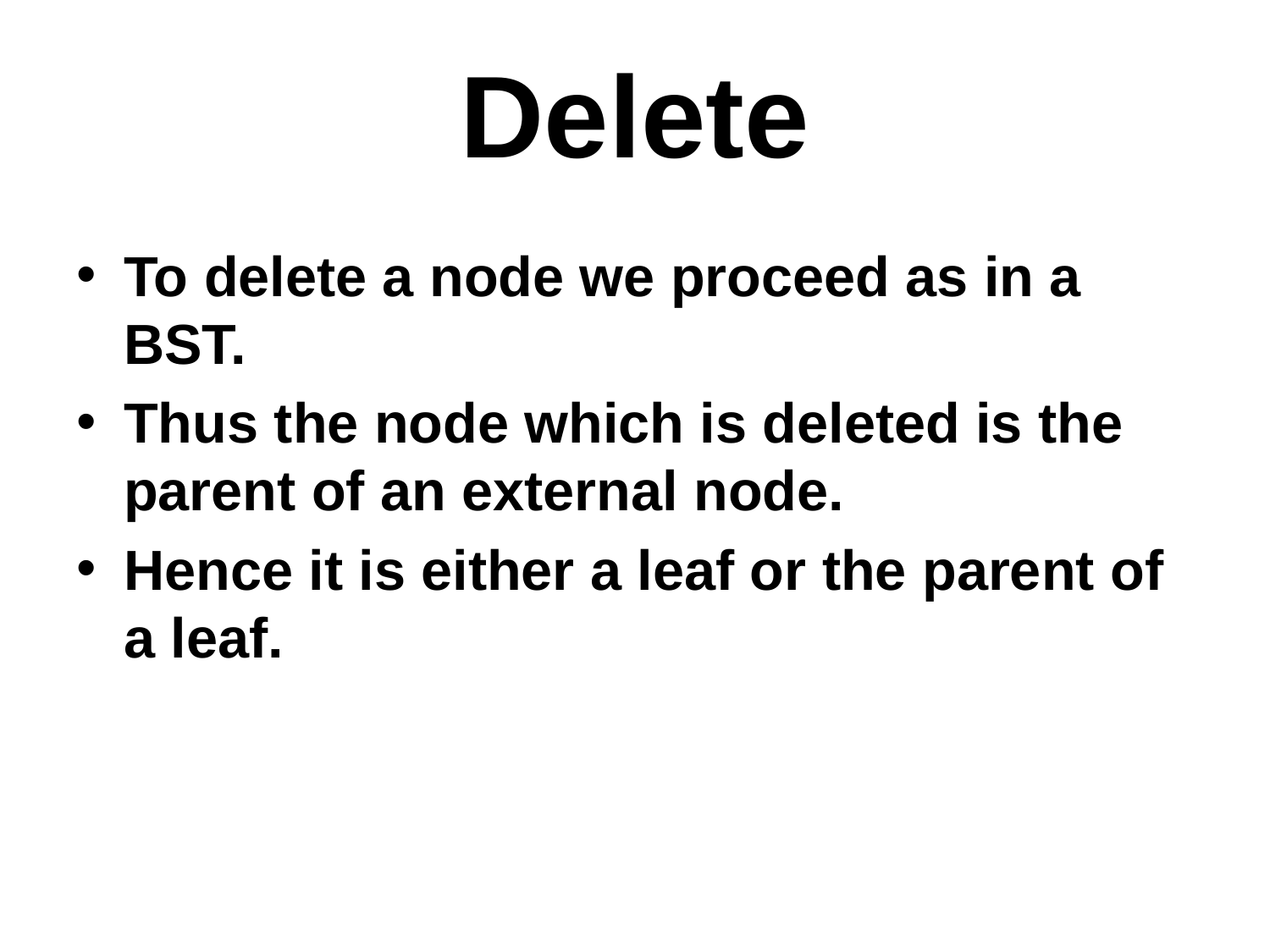

# Delete
To delete a node we proceed as in a BST.
Thus the node which is deleted is the parent of an external node.
Hence it is either a leaf or the parent of a leaf.